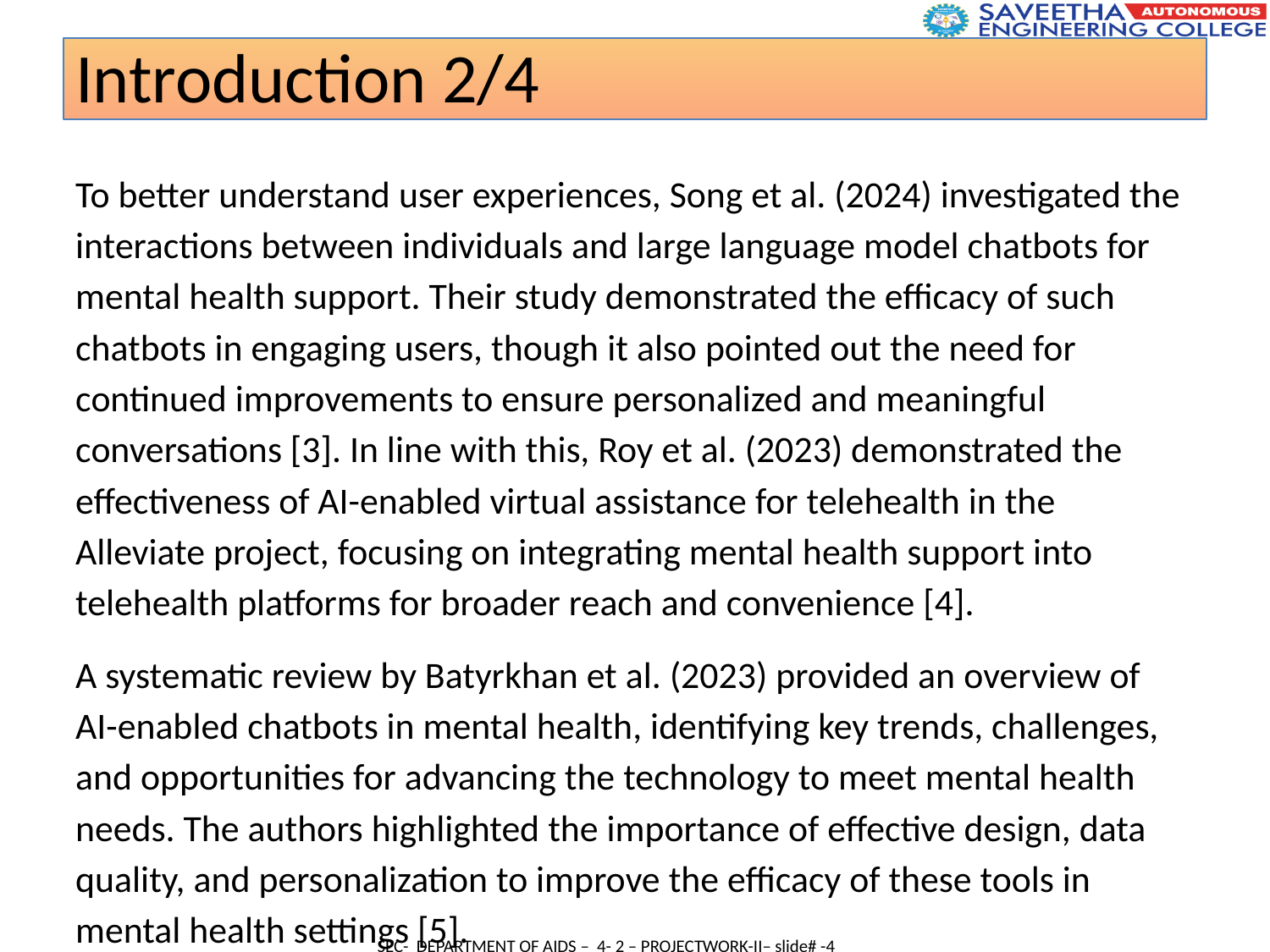

Introduction 2/4
To better understand user experiences, Song et al. (2024) investigated the interactions between individuals and large language model chatbots for mental health support. Their study demonstrated the efficacy of such chatbots in engaging users, though it also pointed out the need for continued improvements to ensure personalized and meaningful conversations [3]. In line with this, Roy et al. (2023) demonstrated the effectiveness of AI-enabled virtual assistance for telehealth in the Alleviate project, focusing on integrating mental health support into telehealth platforms for broader reach and convenience [4].
A systematic review by Batyrkhan et al. (2023) provided an overview of AI-enabled chatbots in mental health, identifying key trends, challenges, and opportunities for advancing the technology to meet mental health needs. The authors highlighted the importance of effective design, data quality, and personalization to improve the efficacy of these tools in mental health settings [5].